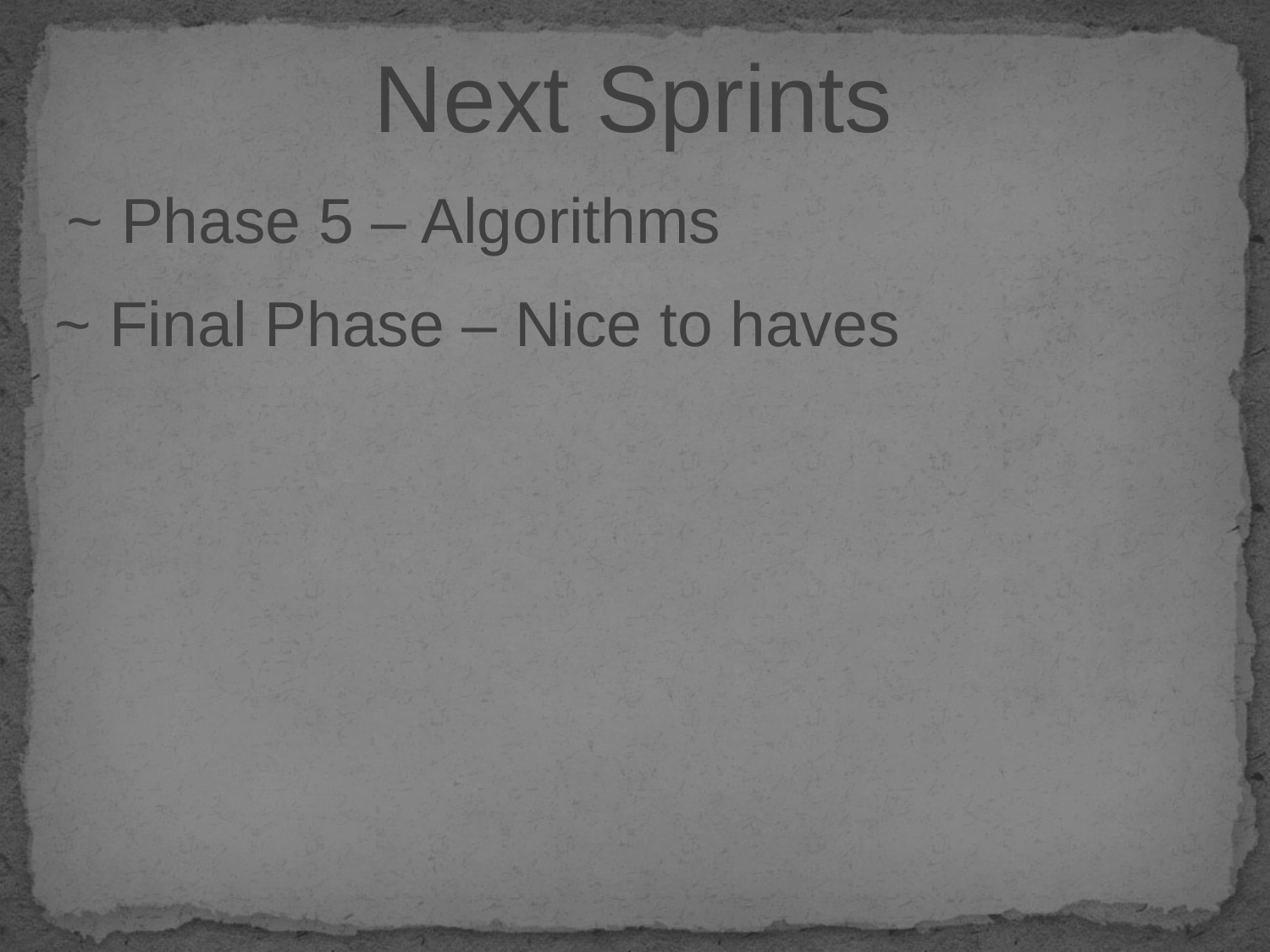

Next Sprints
~ Phase 5 – Algorithms
~ Final Phase – Nice to haves